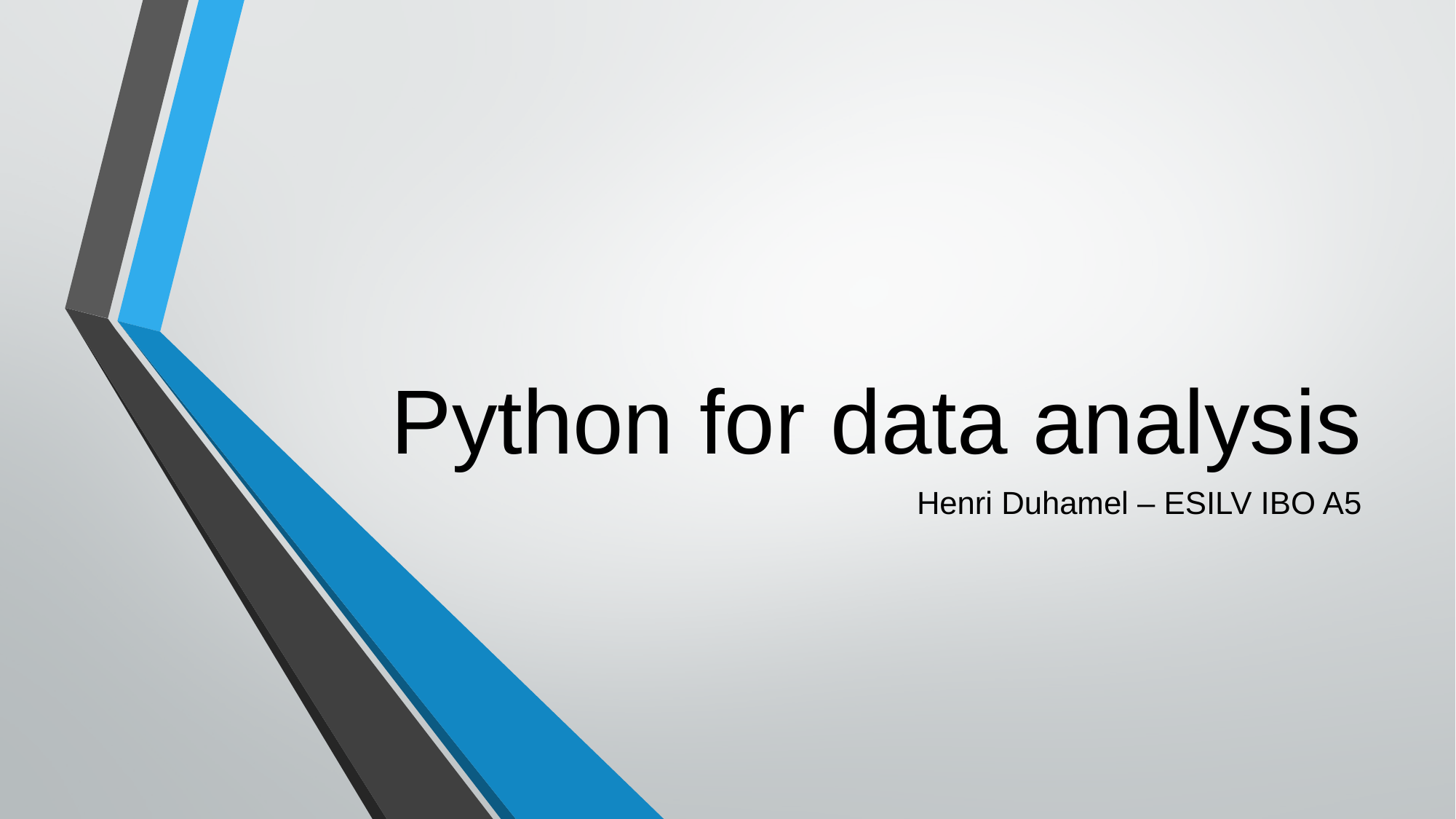

# Python for data analysis
Henri Duhamel – ESILV IBO A5